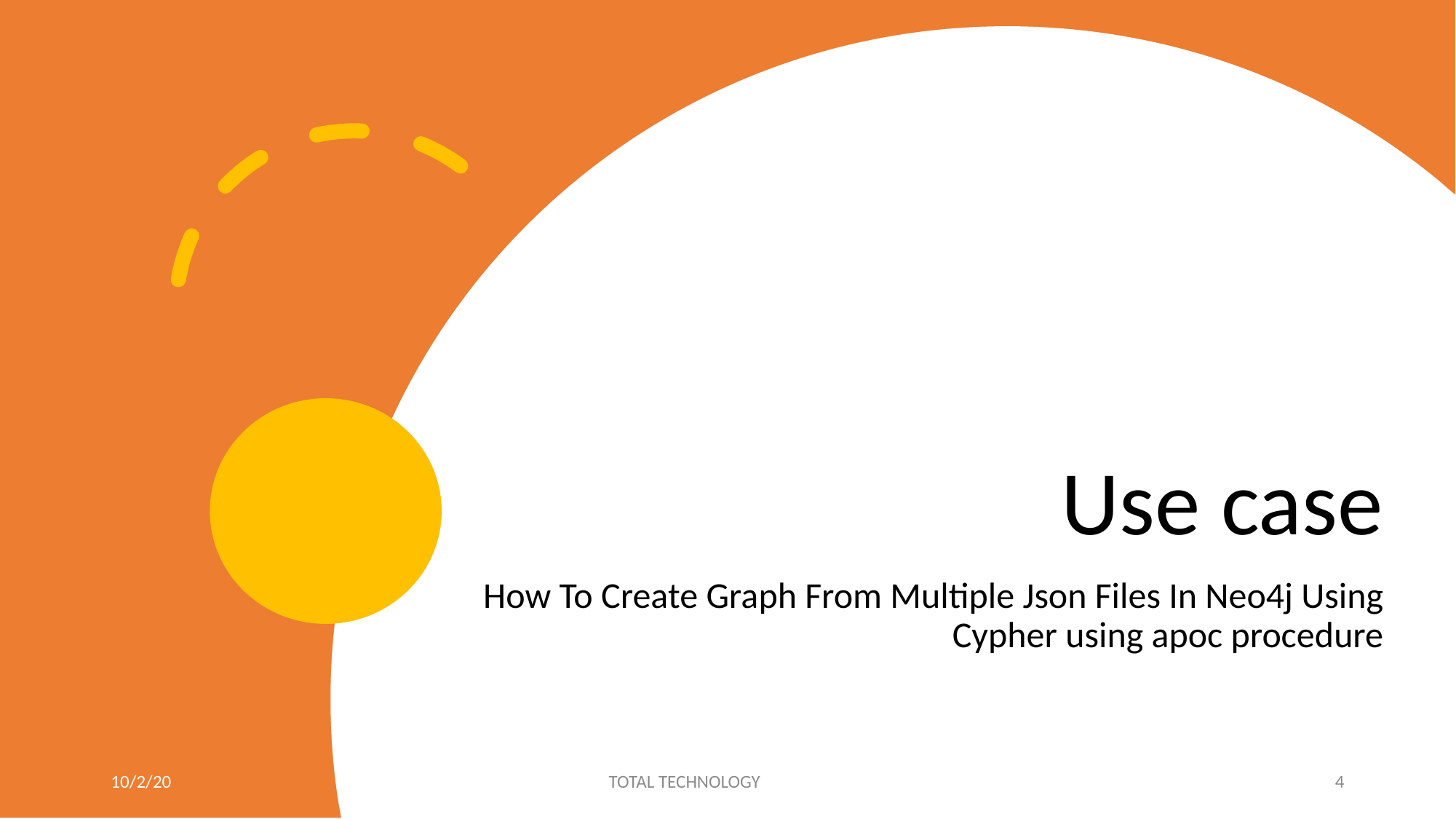

# Use case

How To Create Graph From Multiple Json Files In Neo4j Using Cypher using apoc procedure
10/2/20
TOTAL TECHNOLOGY
4